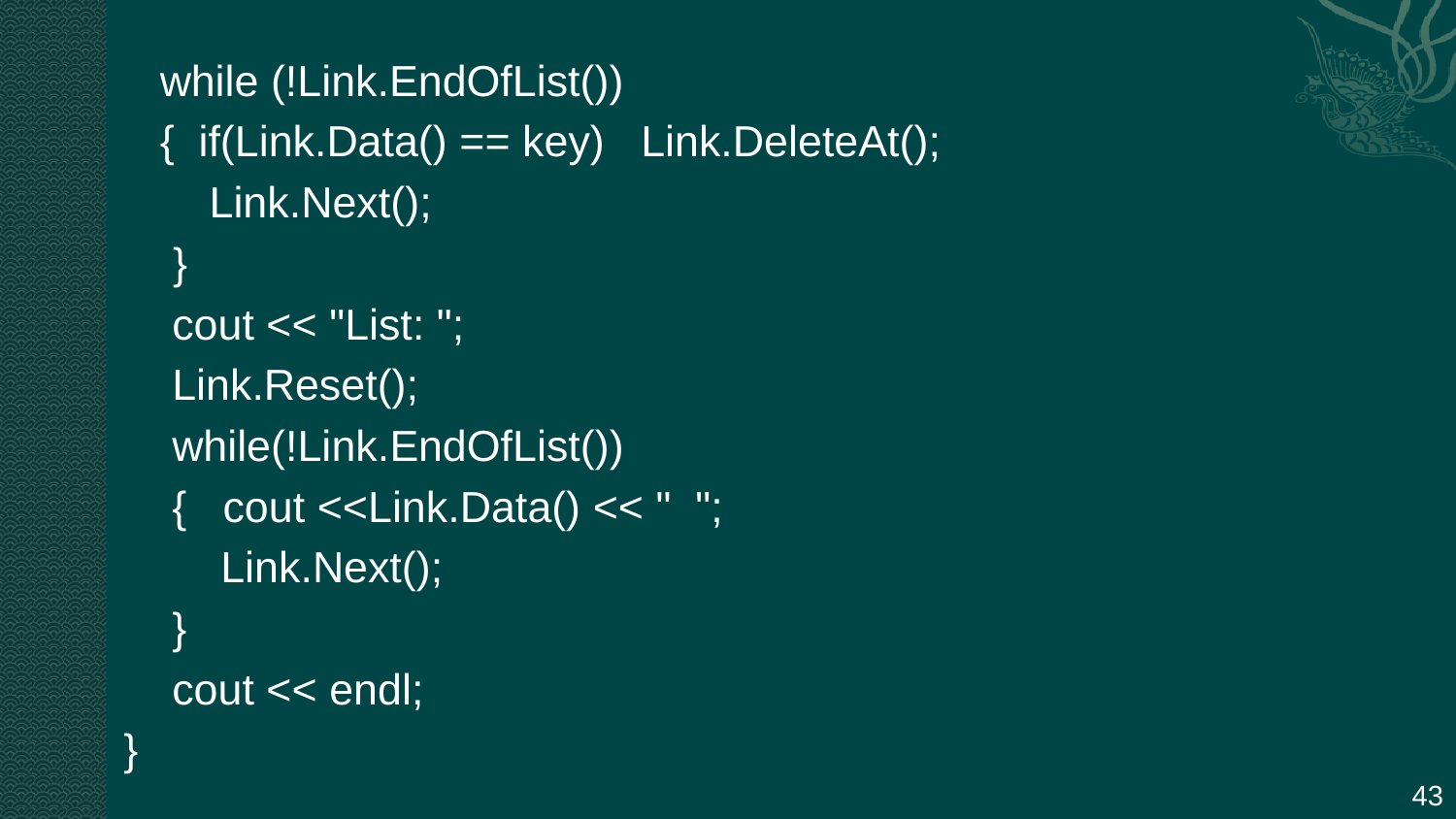

while (!Link.EndOfList())
   {  if(Link.Data() == key)   Link.DeleteAt();
	   Link.Next();
	}
    cout << "List: ";
    Link.Reset();
    while(!Link.EndOfList())
    {   cout <<Link.Data() << "  ";
        Link.Next();
    }
    cout << endl;
}
43